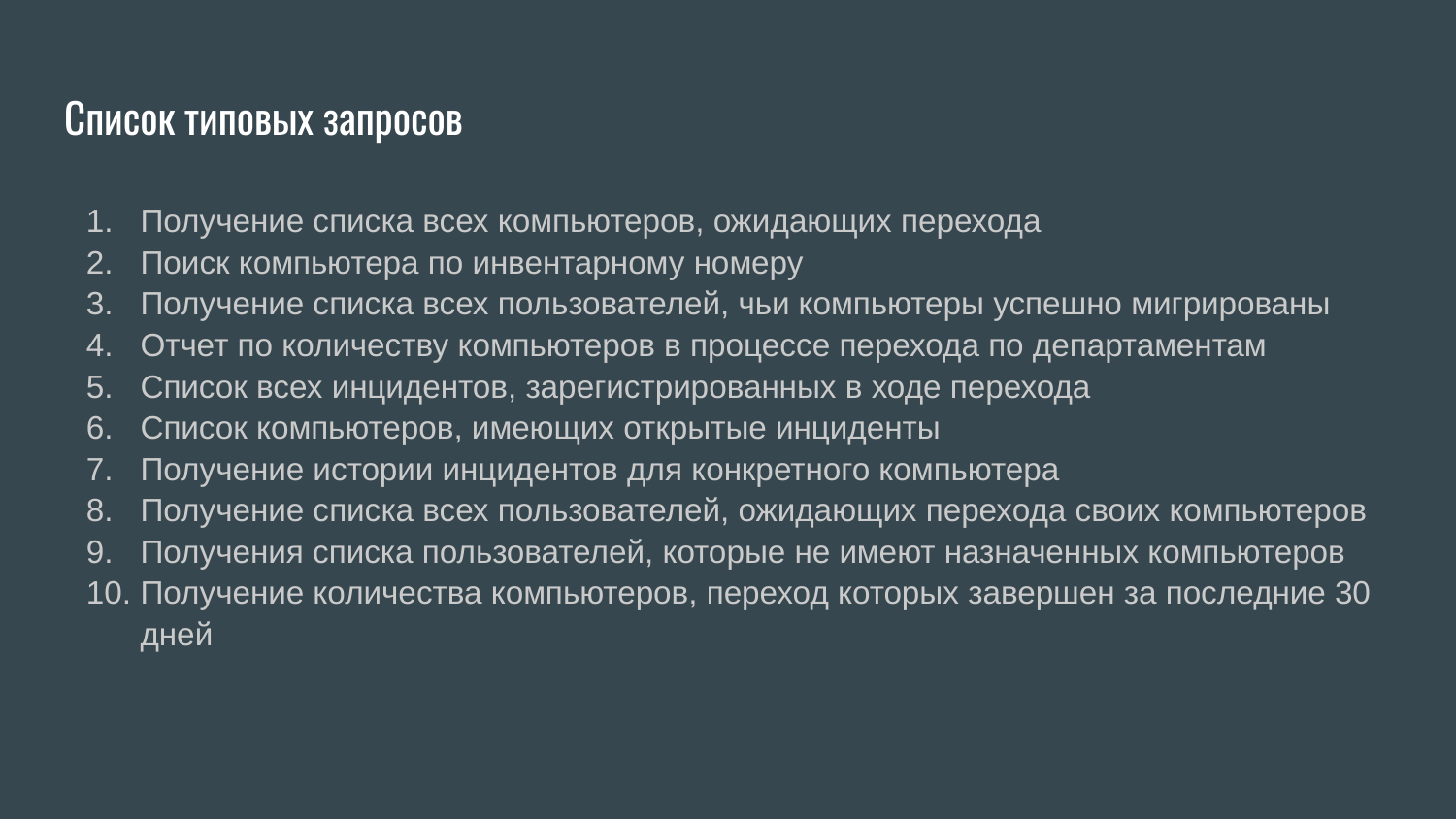

# Список типовых запросов
Получение списка всех компьютеров, ожидающих перехода
Поиск компьютера по инвентарному номеру
Получение списка всех пользователей, чьи компьютеры успешно мигрированы
Отчет по количеству компьютеров в процессе перехода по департаментам
Список всех инцидентов, зарегистрированных в ходе перехода
Список компьютеров, имеющих открытые инциденты
Получение истории инцидентов для конкретного компьютера
Получение списка всех пользователей, ожидающих перехода своих компьютеров
Получения списка пользователей, которые не имеют назначенных компьютеров
Получение количества компьютеров, переход которых завершен за последние 30 дней